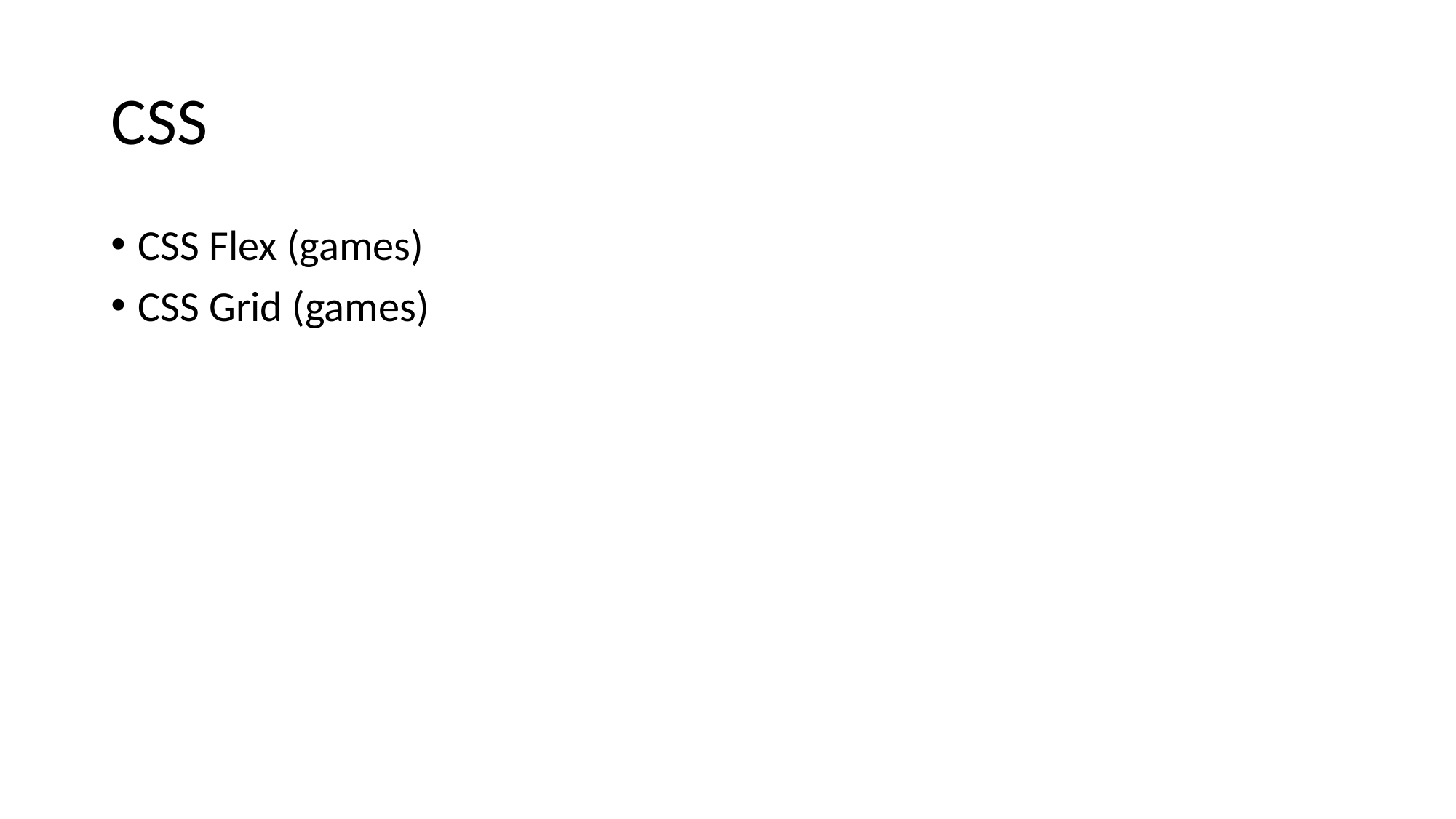

# CSS
CSS Flex (games)
CSS Grid (games)